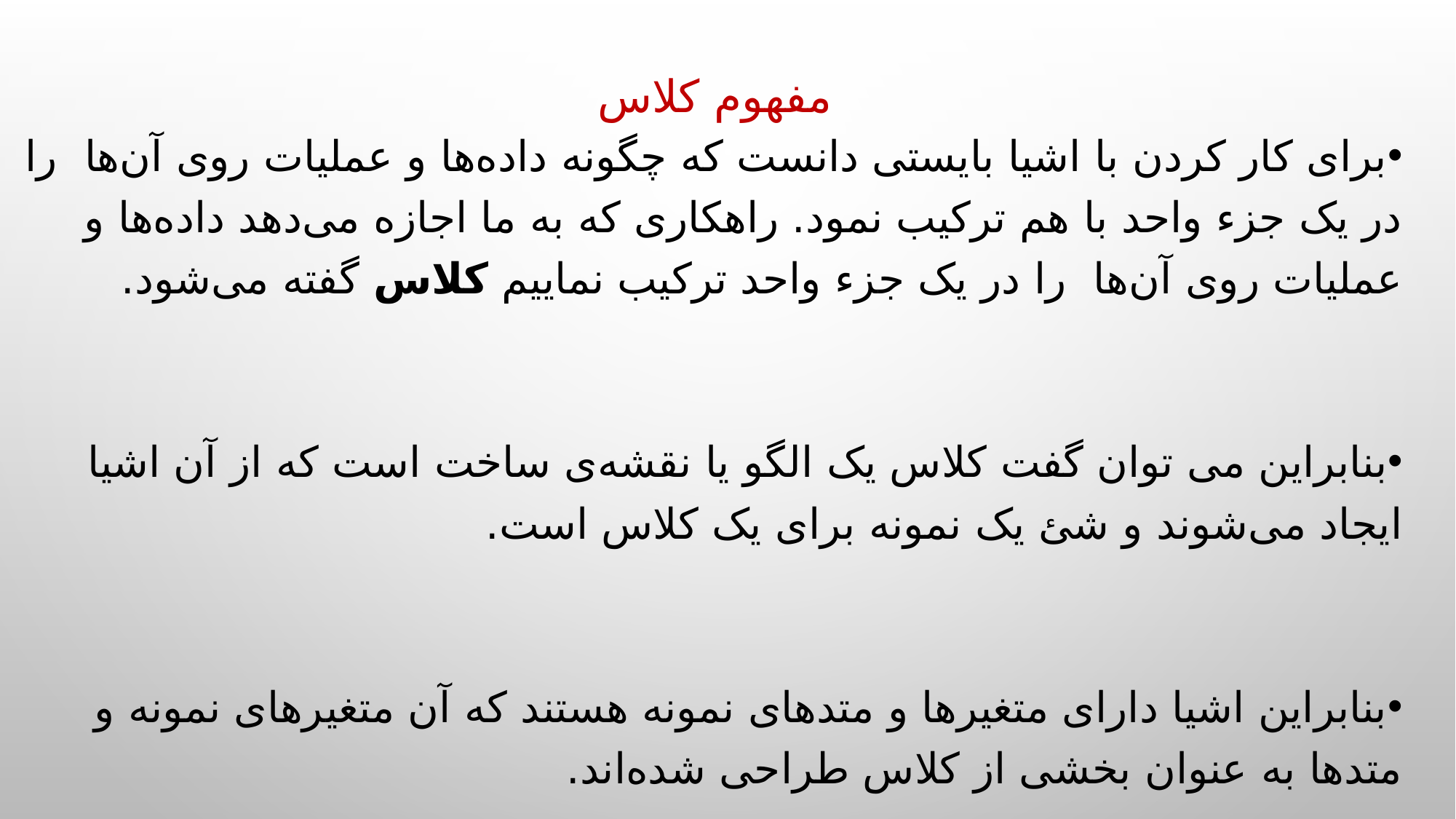

مفهوم کلاس

برای کار کردن با اشیا بایستی دانست که چگونه داده‌ها و عملیات روی آن‌ها  را در یک جزء واحد با هم ترکیب نمود. راهکاری که به ما اجازه می‌دهد داده‌ها و عملیات روی آن‌ها  را در یک جزء واحد ترکیب نماییم کلاس گفته می‌شود.

بنابراین می توان گفت کلاس یک الگو یا نقشه‌ی ساخت است که از آن اشیا ایجاد می‌شوند و شئ یک نمونه برای یک کلاس است.

بنابراین اشیا دارای متغیرها و متدهای نمونه هستند که آن متغیرهای نمونه و متدها به عنوان بخشی از کلاس طراحی شده‌اند.